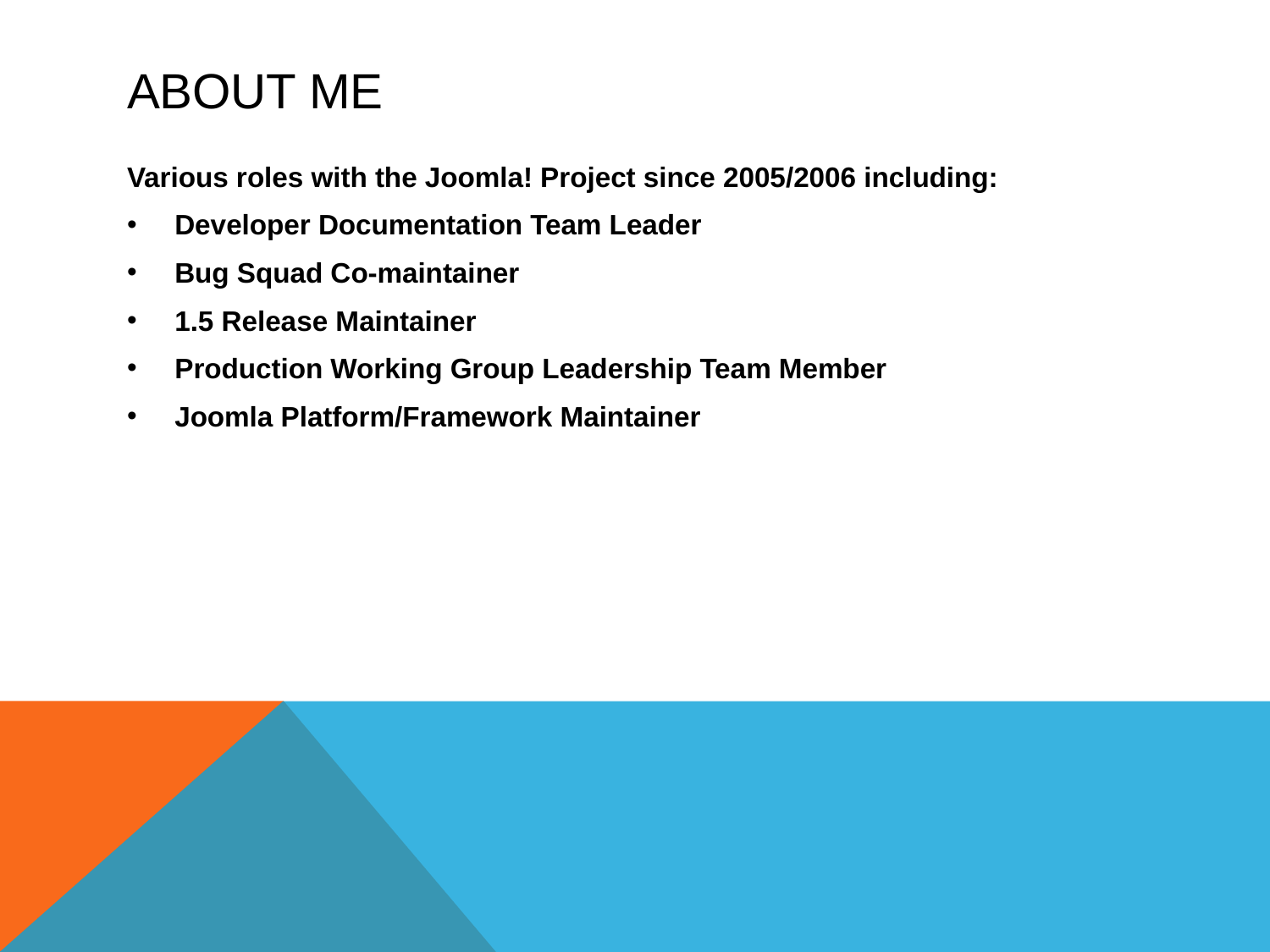

# About ME
Various roles with the Joomla! Project since 2005/2006 including:
Developer Documentation Team Leader
Bug Squad Co-maintainer
1.5 Release Maintainer
Production Working Group Leadership Team Member
Joomla Platform/Framework Maintainer